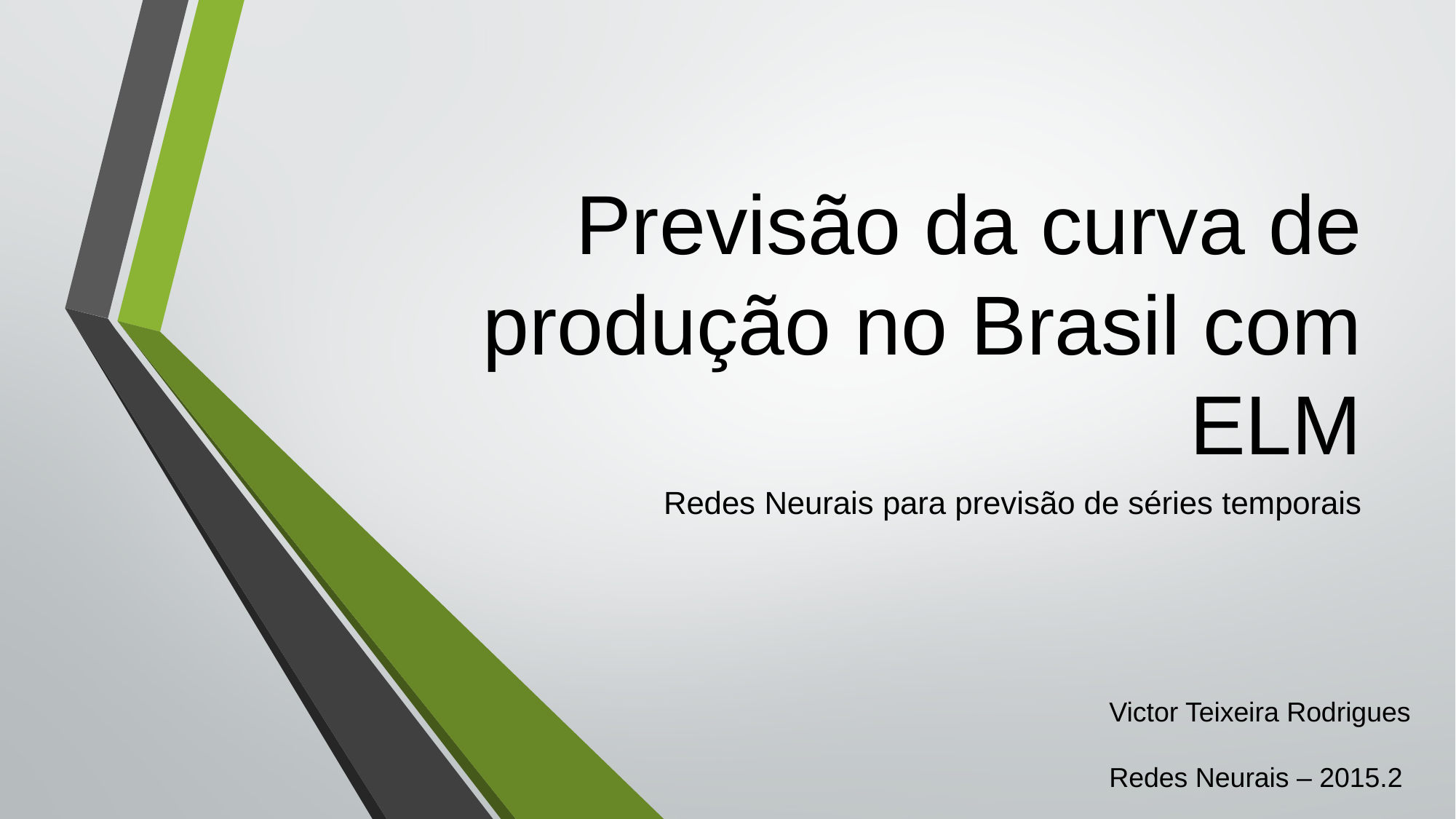

# Previsão da curva de produção no Brasil com ELM
Redes Neurais para previsão de séries temporais
Victor Teixeira Rodrigues

Redes Neurais – 2015.2